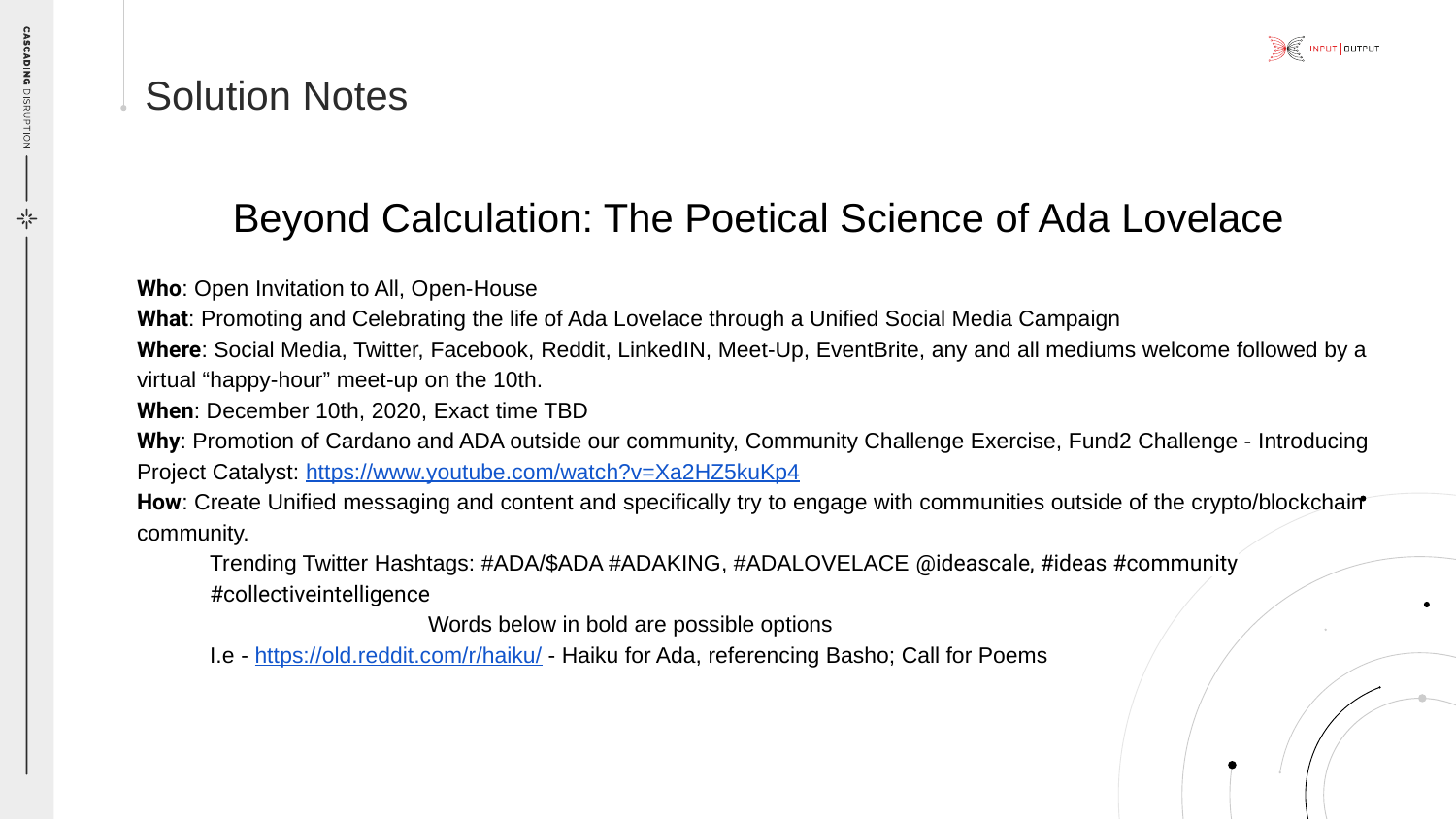

# Solution Notes
Beyond Calculation: The Poetical Science of Ada Lovelace

Who: Open Invitation to All, Open-House
What: Promoting and Celebrating the life of Ada Lovelace through a Unified Social Media Campaign
Where: Social Media, Twitter, Facebook, Reddit, LinkedIN, Meet-Up, EventBrite, any and all mediums welcome followed by a virtual “happy-hour” meet-up on the 10th.
When: December 10th, 2020, Exact time TBD
Why: Promotion of Cardano and ADA outside our community, Community Challenge Exercise, Fund2 Challenge - Introducing Project Catalyst: https://www.youtube.com/watch?v=Xa2HZ5kuKp4
How: Create Unified messaging and content and specifically try to engage with communities outside of the crypto/blockchain community.
Trending Twitter Hashtags: #ADA/$ADA #ADAKING, #ADALOVELACE @ideascale, #ideas #community #collectiveintelligence
		Words below in bold are possible options
I.e - https://old.reddit.com/r/haiku/ - Haiku for Ada, referencing Basho; Call for Poems